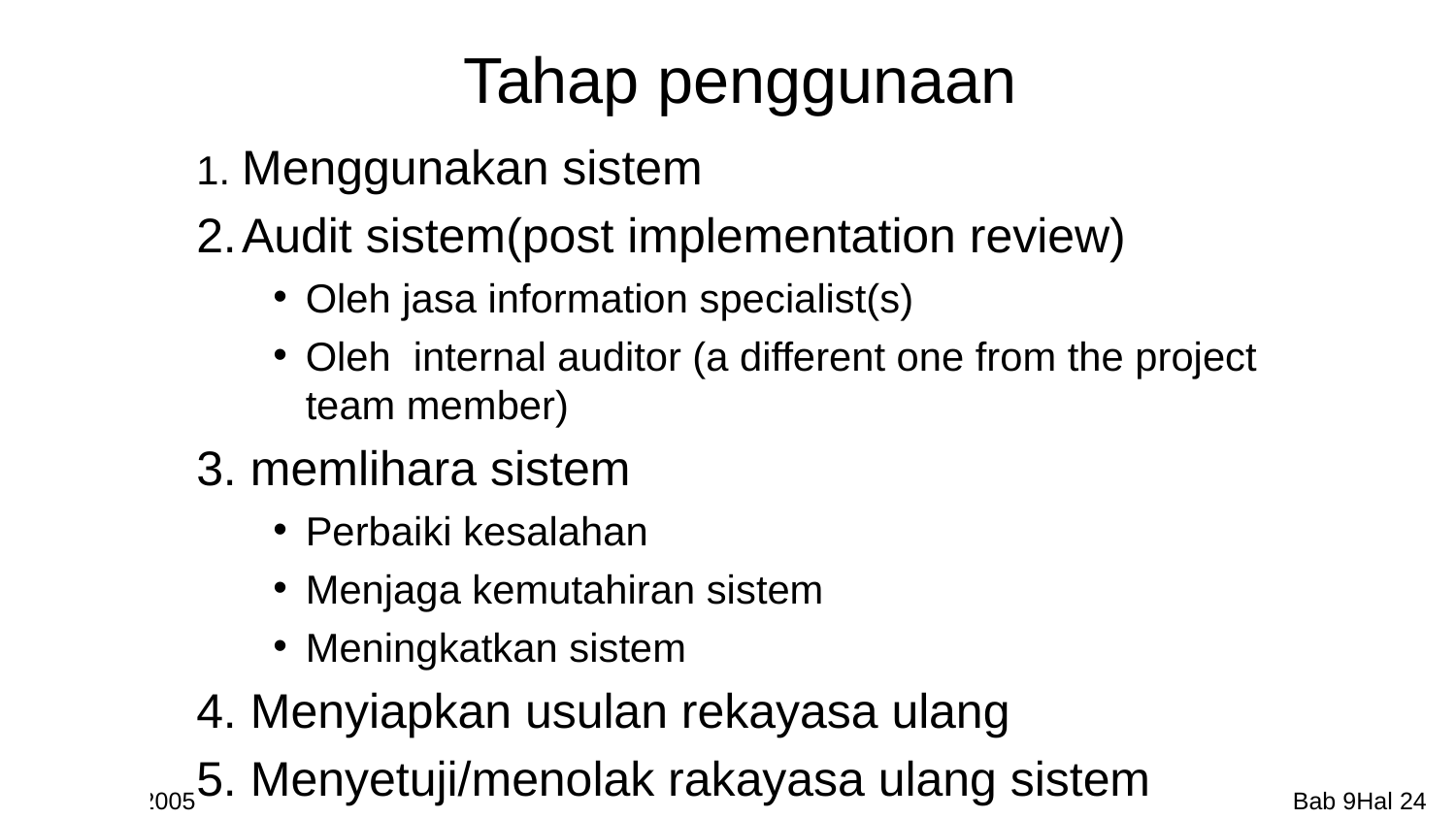

# Tahap penggunaan
1.	Menggunakan sistem
2.	Audit sistem(post implementation review)
Oleh jasa information specialist(s)
Oleh  internal auditor (a different one from the project team member)
3. memlihara sistem
Perbaiki kesalahan
Menjaga kemutahiran sistem
Meningkatkan sistem
4. Menyiapkan usulan rekayasa ulang
5. Menyetuji/menolak rakayasa ulang sistem